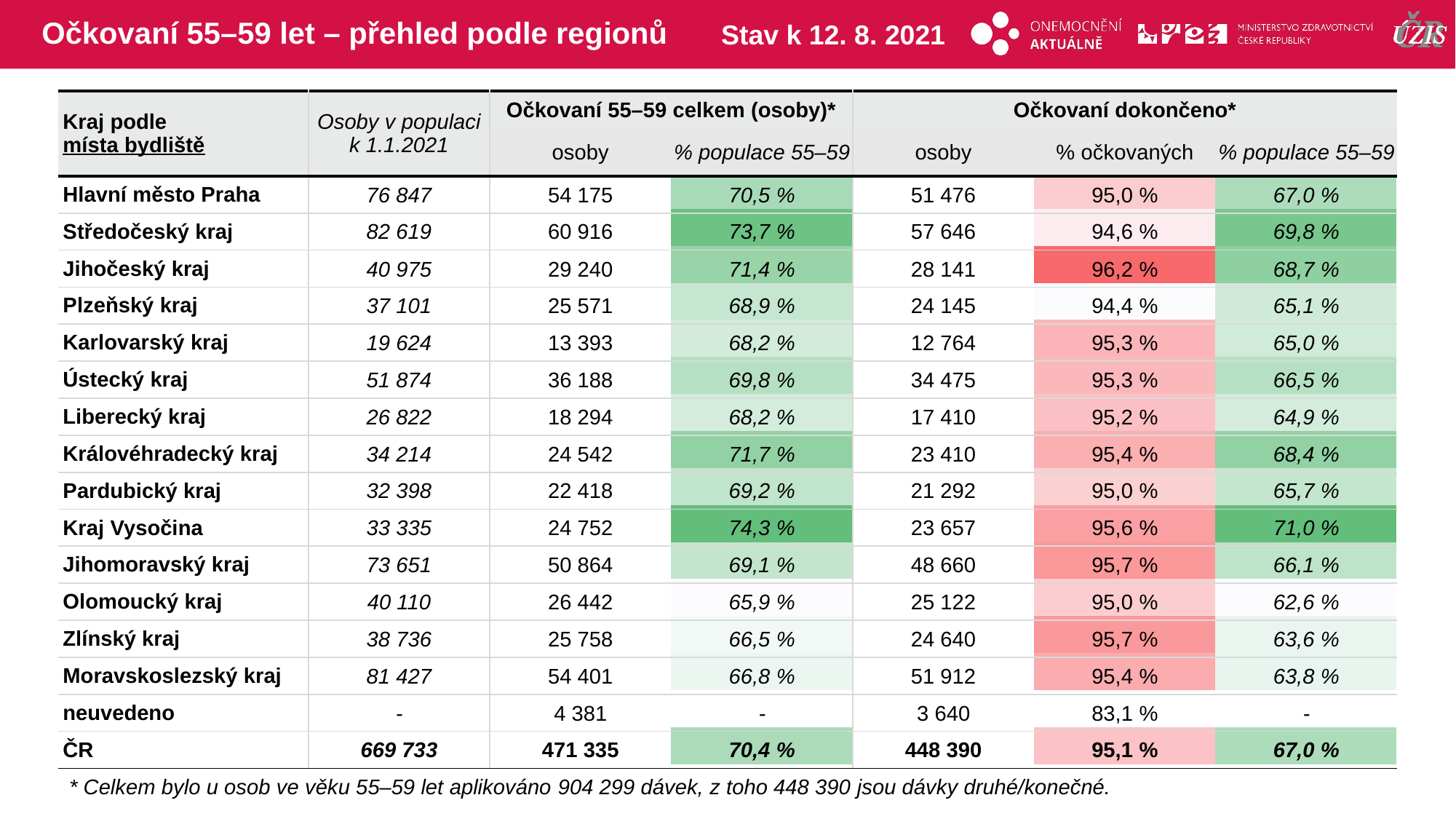

# Očkovaní 55–59 let – přehled podle regionů
Stav k 12. 8. 2021
| Kraj podle místa bydliště | Osoby v populaci k 1.1.2021 | Očkovaní 55–59 celkem (osoby)\* |  | Očkovaní dokončeno\* |  |  |
| --- | --- | --- | --- | --- | --- | --- |
|  |  | osoby | % populace 55–59 | osoby | % očkovaných | % populace 55–59 |
| Hlavní město Praha | 76 847 | 54 175 | 70,5 % | 51 476 | 95,0 % | 67,0 % |
| Středočeský kraj | 82 619 | 60 916 | 73,7 % | 57 646 | 94,6 % | 69,8 % |
| Jihočeský kraj | 40 975 | 29 240 | 71,4 % | 28 141 | 96,2 % | 68,7 % |
| Plzeňský kraj | 37 101 | 25 571 | 68,9 % | 24 145 | 94,4 % | 65,1 % |
| Karlovarský kraj | 19 624 | 13 393 | 68,2 % | 12 764 | 95,3 % | 65,0 % |
| Ústecký kraj | 51 874 | 36 188 | 69,8 % | 34 475 | 95,3 % | 66,5 % |
| Liberecký kraj | 26 822 | 18 294 | 68,2 % | 17 410 | 95,2 % | 64,9 % |
| Královéhradecký kraj | 34 214 | 24 542 | 71,7 % | 23 410 | 95,4 % | 68,4 % |
| Pardubický kraj | 32 398 | 22 418 | 69,2 % | 21 292 | 95,0 % | 65,7 % |
| Kraj Vysočina | 33 335 | 24 752 | 74,3 % | 23 657 | 95,6 % | 71,0 % |
| Jihomoravský kraj | 73 651 | 50 864 | 69,1 % | 48 660 | 95,7 % | 66,1 % |
| Olomoucký kraj | 40 110 | 26 442 | 65,9 % | 25 122 | 95,0 % | 62,6 % |
| Zlínský kraj | 38 736 | 25 758 | 66,5 % | 24 640 | 95,7 % | 63,6 % |
| Moravskoslezský kraj | 81 427 | 54 401 | 66,8 % | 51 912 | 95,4 % | 63,8 % |
| neuvedeno | - | 4 381 | - | 3 640 | 83,1 % | - |
| ČR | 669 733 | 471 335 | 70,4 % | 448 390 | 95,1 % | 67,0 % |
|  |  |  |  |  |  |
| --- | --- | --- | --- | --- | --- |
|  |  |  |  |  |  |
|  |  |  |  |  |  |
|  |  |  |  |  |  |
|  |  |  |  |  |  |
|  |  |  |  |  |  |
|  |  |  |  |  |  |
|  |  |  |  |  |  |
|  |  |  |  |  |  |
|  |  |  |  |  |  |
|  |  |  |  |  |  |
|  |  |  |  |  |  |
|  |  |  |  |  |  |
|  |  |  |  |  |  |
|  |  |  |  |  |  |
|  |  |  |  |  |  |
* Celkem bylo u osob ve věku 55–59 let aplikováno 904 299 dávek, z toho 448 390 jsou dávky druhé/konečné.